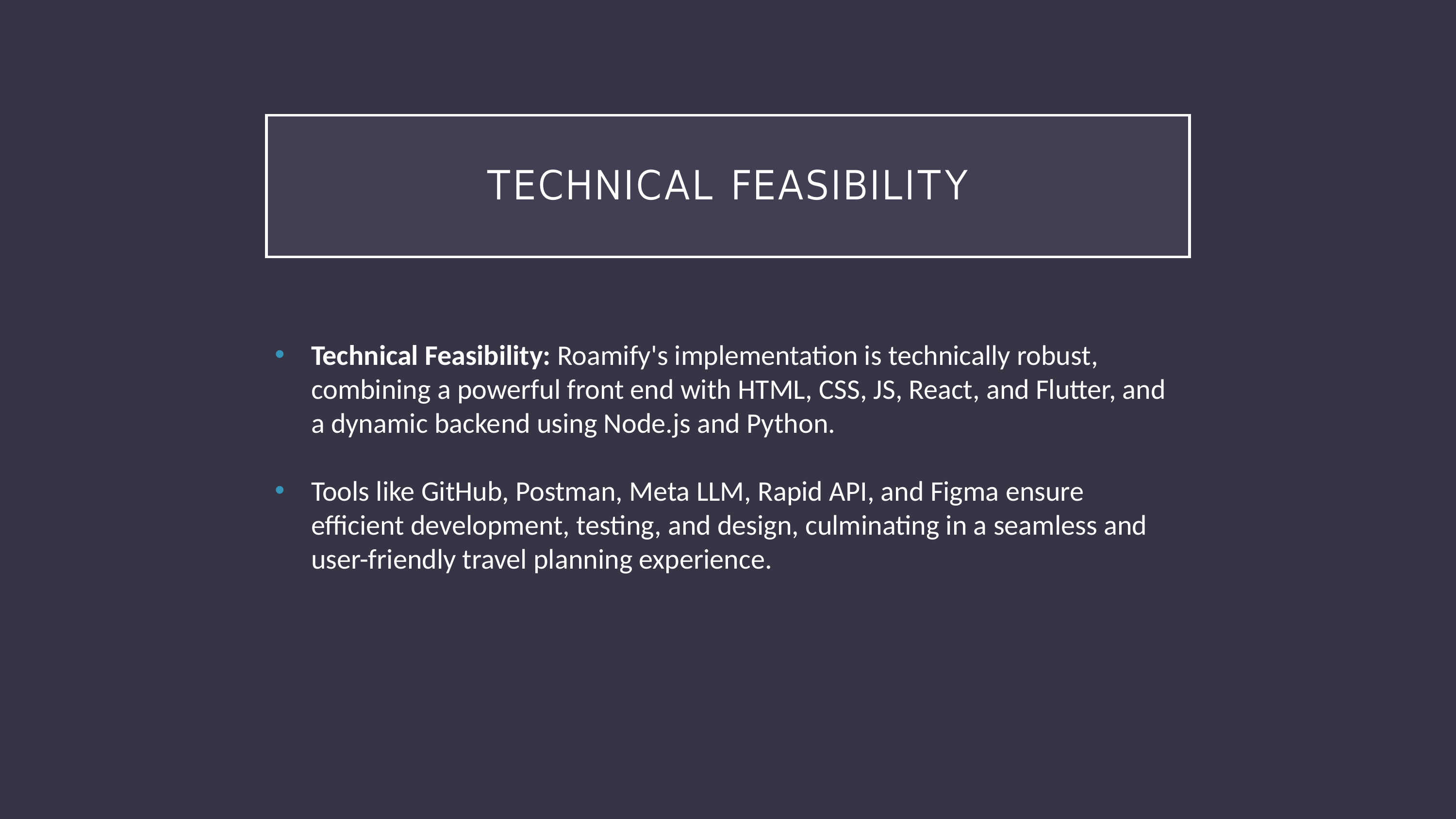

# Technical feasibility
Technical Feasibility: Roamify's implementation is technically robust, combining a powerful front end with HTML, CSS, JS, React, and Flutter, and a dynamic backend using Node.js and Python.

Tools like GitHub, Postman, Meta LLM, Rapid API, and Figma ensure efficient development, testing, and design, culminating in a seamless and user-friendly travel planning experience.